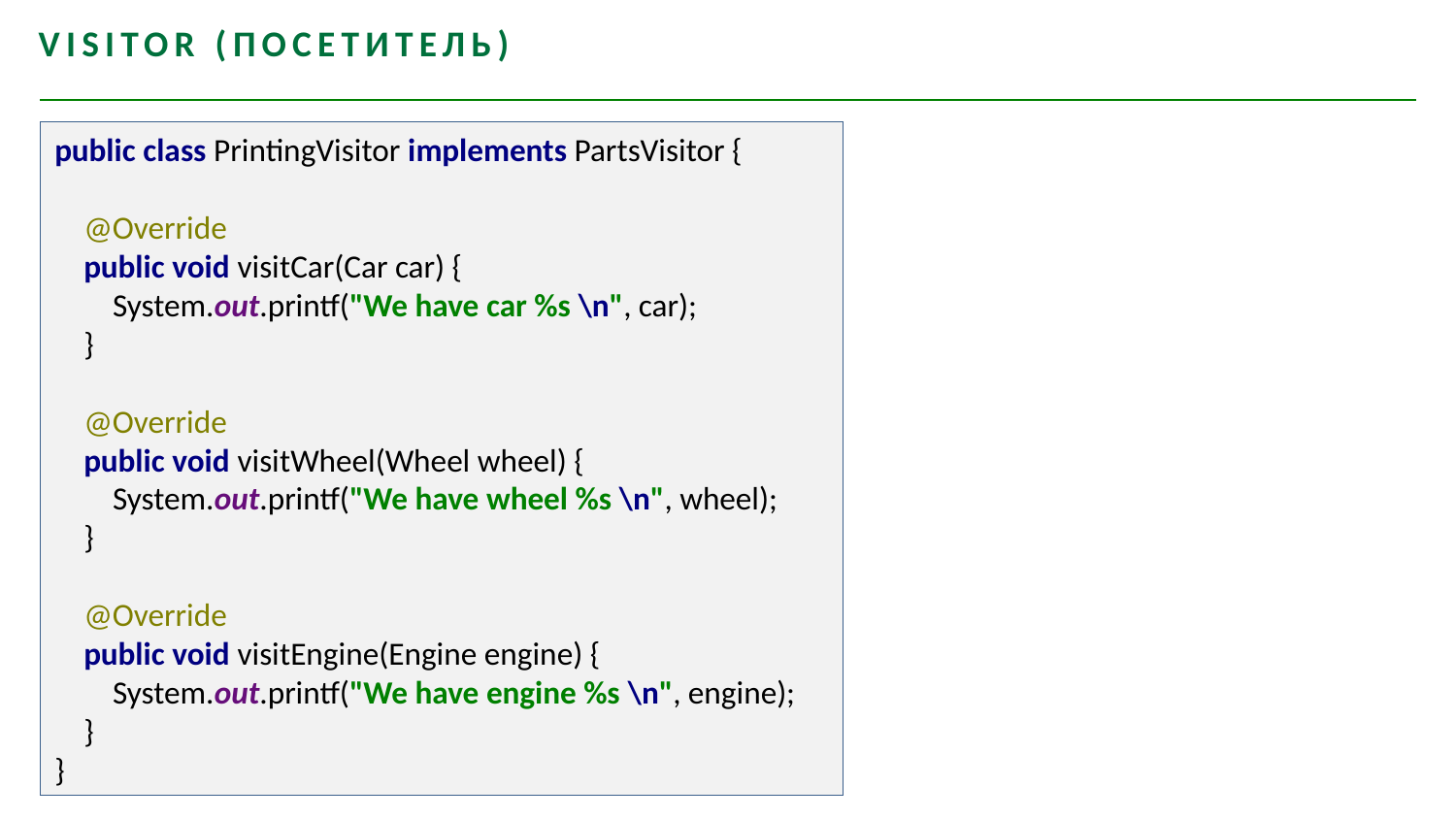

VISITOR (посетитель)
public class PrintingVisitor implements PartsVisitor {
    @Override
    public void visitCar(Car car) {
        System.out.printf("We have car %s \n", car);
    }
    @Override
    public void visitWheel(Wheel wheel) {
        System.out.printf("We have wheel %s \n", wheel);
    }
    @Override
    public void visitEngine(Engine engine) {
        System.out.printf("We have engine %s \n", engine);
    }
}